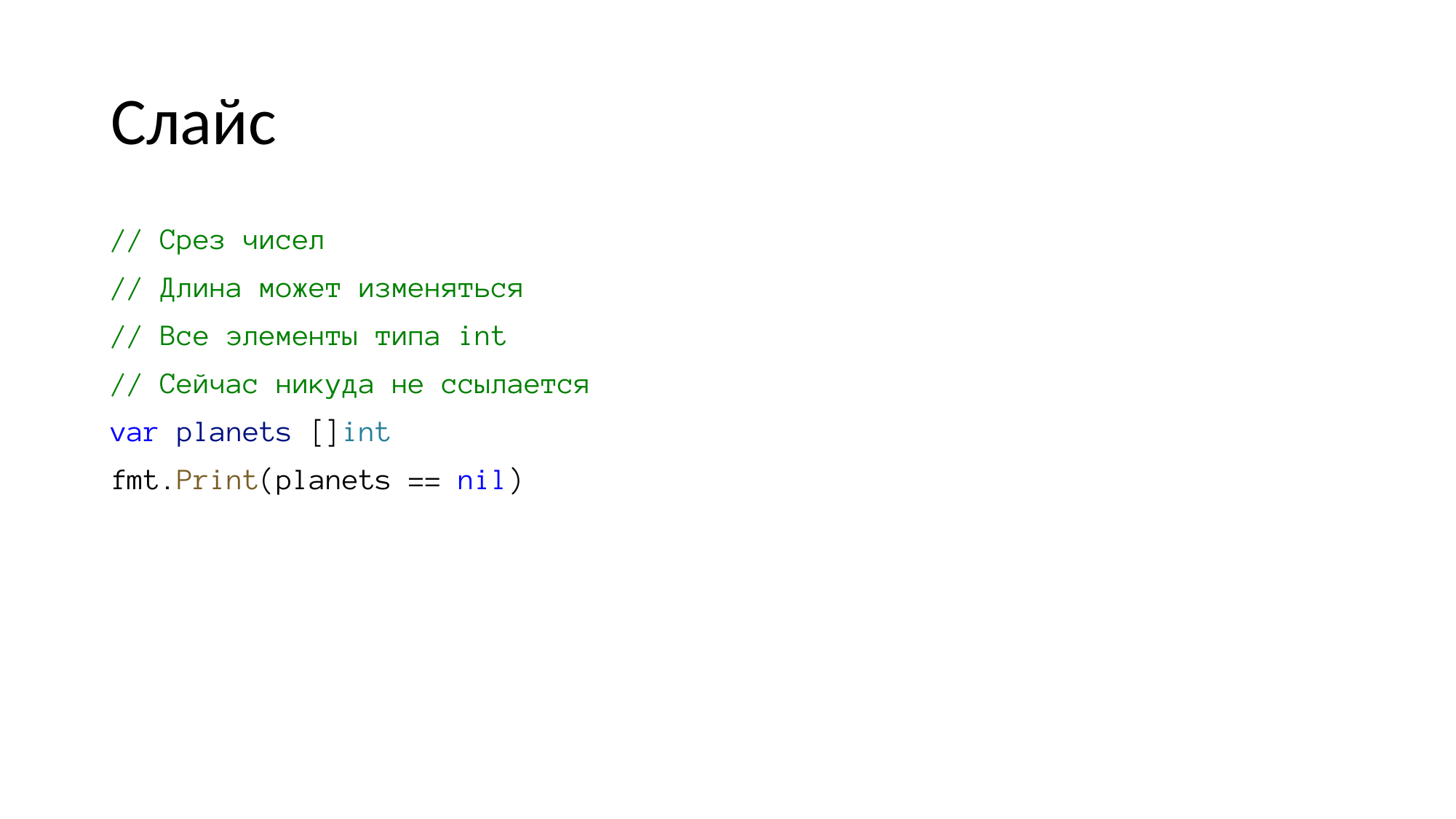

# Слайс
// Срез чисел
// Длина может изменяться
// Все элементы типа int
// Сейчас никуда не ссылается
var planets []int
fmt.Print(planets == nil)